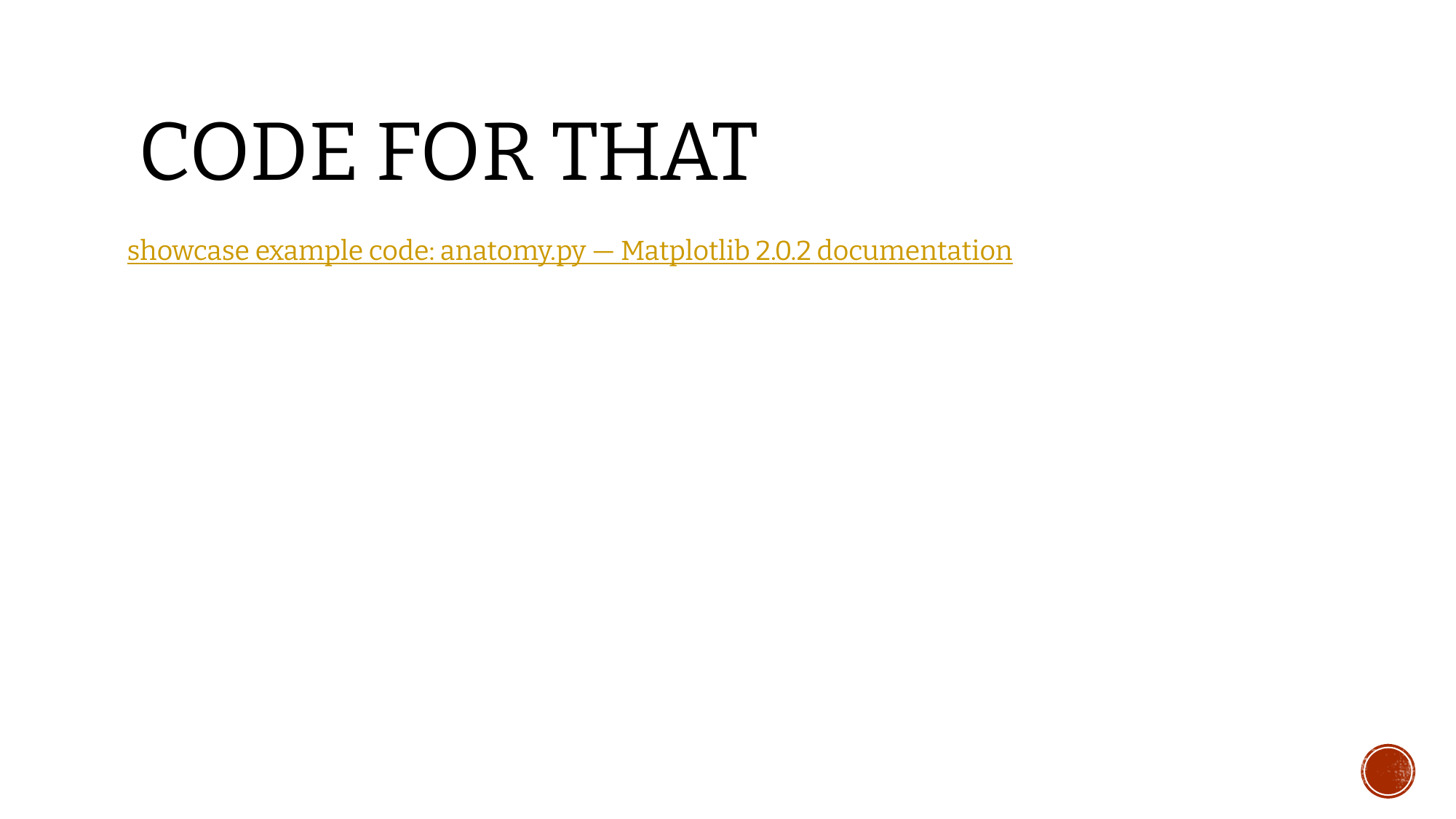

# Code for that
showcase example code: anatomy.py — Matplotlib 2.0.2 documentation